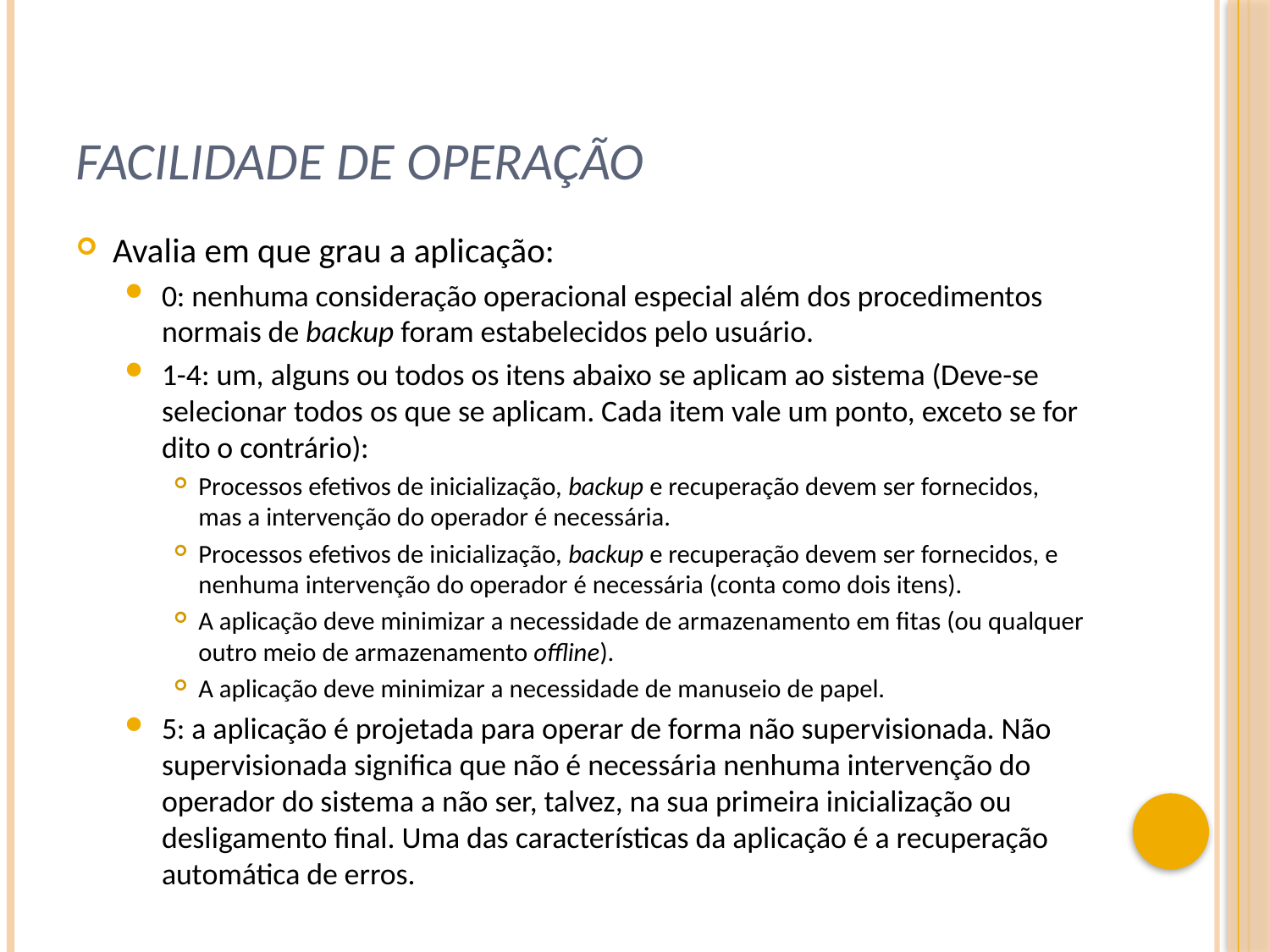

# facilidade de operação
Avalia em que grau a aplicação:
0: nenhuma consideração operacional especial além dos procedimentos normais de backup foram estabelecidos pelo usuário.
1-4: um, alguns ou todos os itens abaixo se aplicam ao sistema (Deve-se selecionar todos os que se aplicam. Cada item vale um ponto, exceto se for dito o contrário):
Processos efetivos de inicialização, backup e recuperação devem ser fornecidos, mas a intervenção do operador é necessária.
Processos efetivos de inicialização, backup e recuperação devem ser fornecidos, e nenhuma intervenção do operador é necessária (conta como dois itens).
A aplicação deve minimizar a necessidade de armazenamento em fitas (ou qualquer outro meio de armazenamento offline).
A aplicação deve minimizar a necessidade de manuseio de papel.
5: a aplicação é projetada para operar de forma não supervisionada. Não supervisionada significa que não é necessária nenhuma intervenção do operador do sistema a não ser, talvez, na sua primeira inicialização ou desligamento final. Uma das características da aplicação é a recuperação automática de erros.